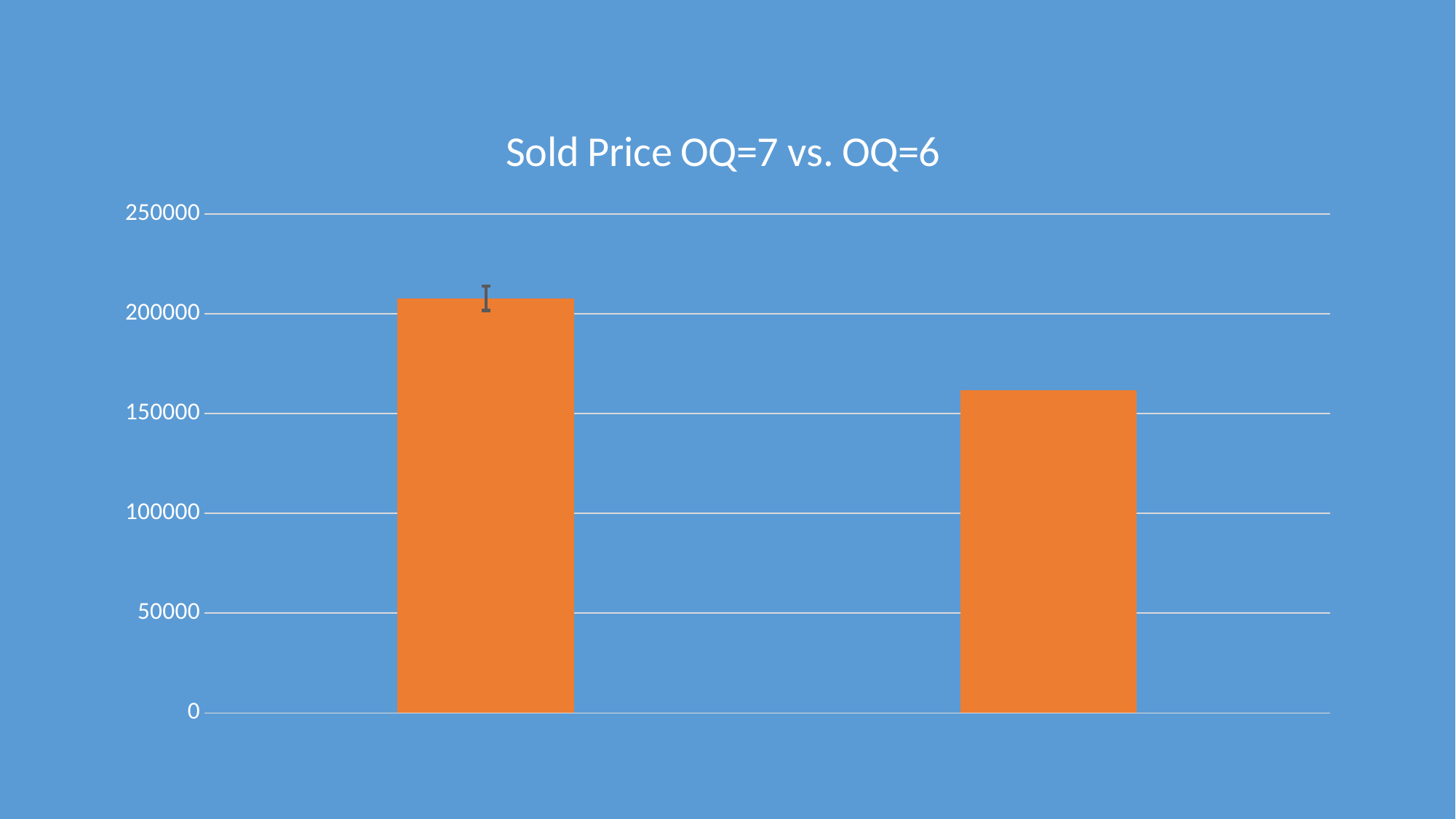

### Chart: Sold Price OQ=7 vs. OQ=6

| Category |  |
|---|---|